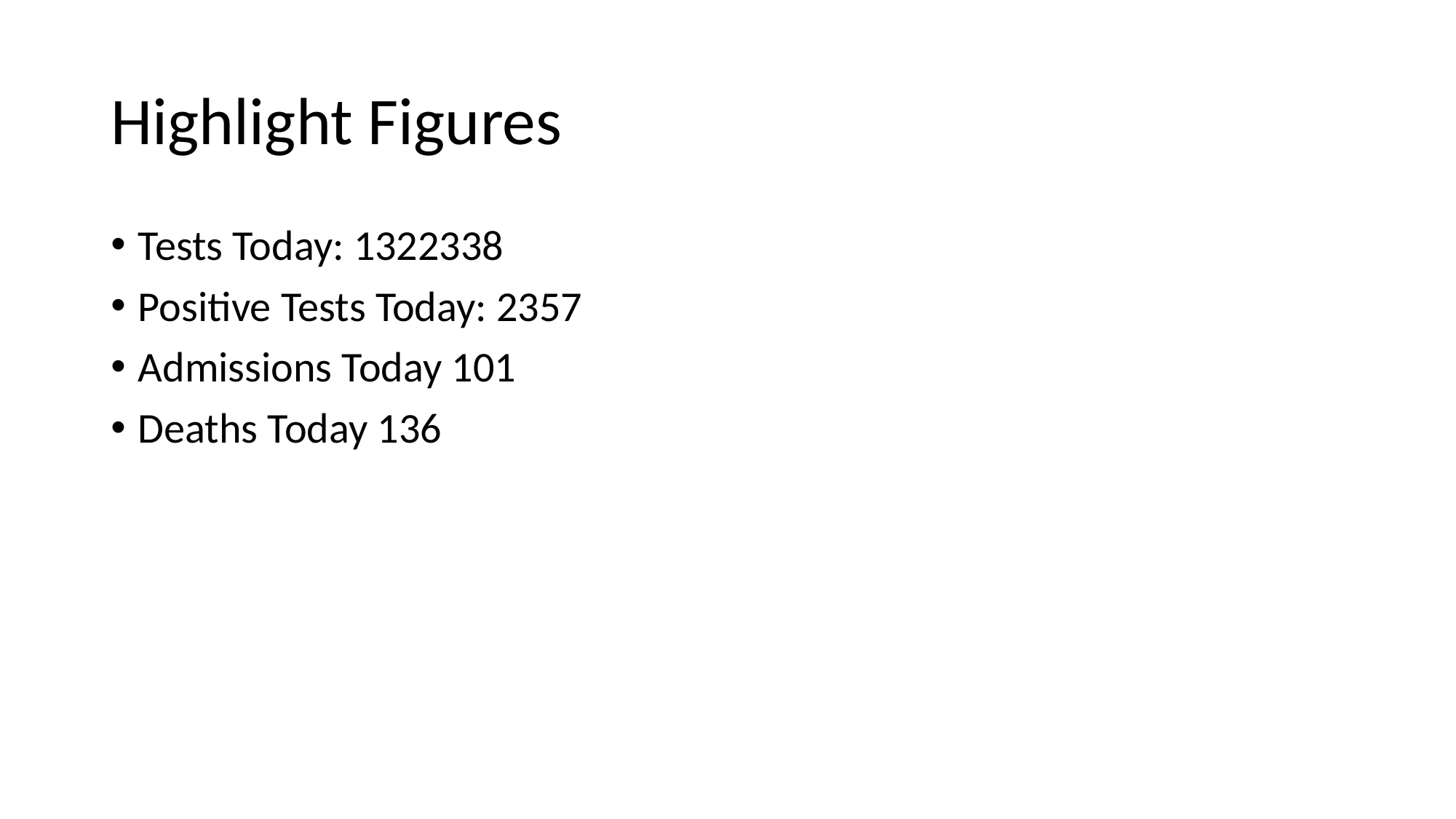

# Highlight Figures
Tests Today: 1322338
Positive Tests Today: 2357
Admissions Today 101
Deaths Today 136